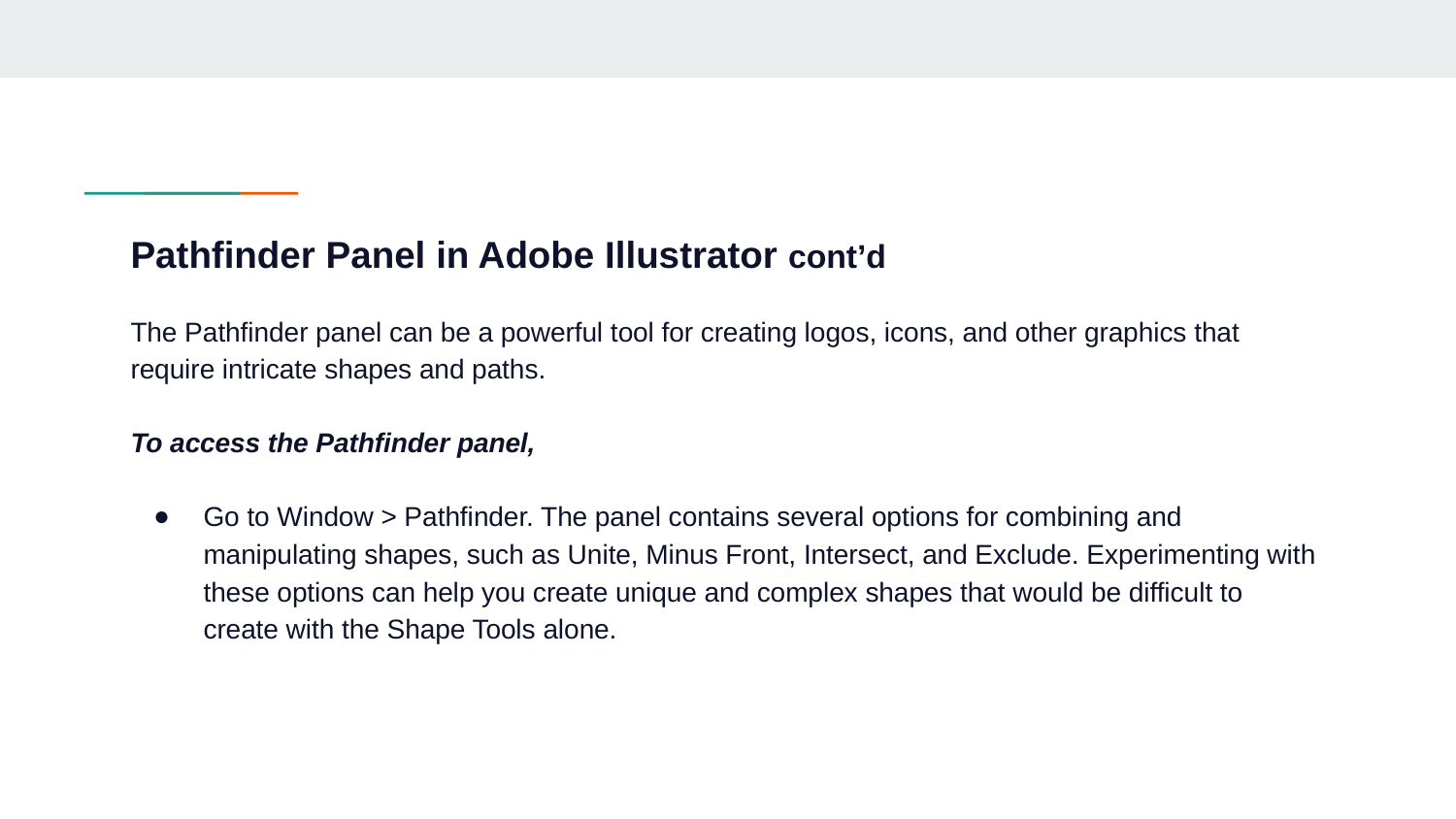

# Pathfinder Panel in Adobe Illustrator cont’d

The Pathfinder panel can be a powerful tool for creating logos, icons, and other graphics that require intricate shapes and paths.
To access the Pathfinder panel,
Go to Window > Pathfinder. The panel contains several options for combining and manipulating shapes, such as Unite, Minus Front, Intersect, and Exclude. Experimenting with these options can help you create unique and complex shapes that would be difficult to create with the Shape Tools alone.